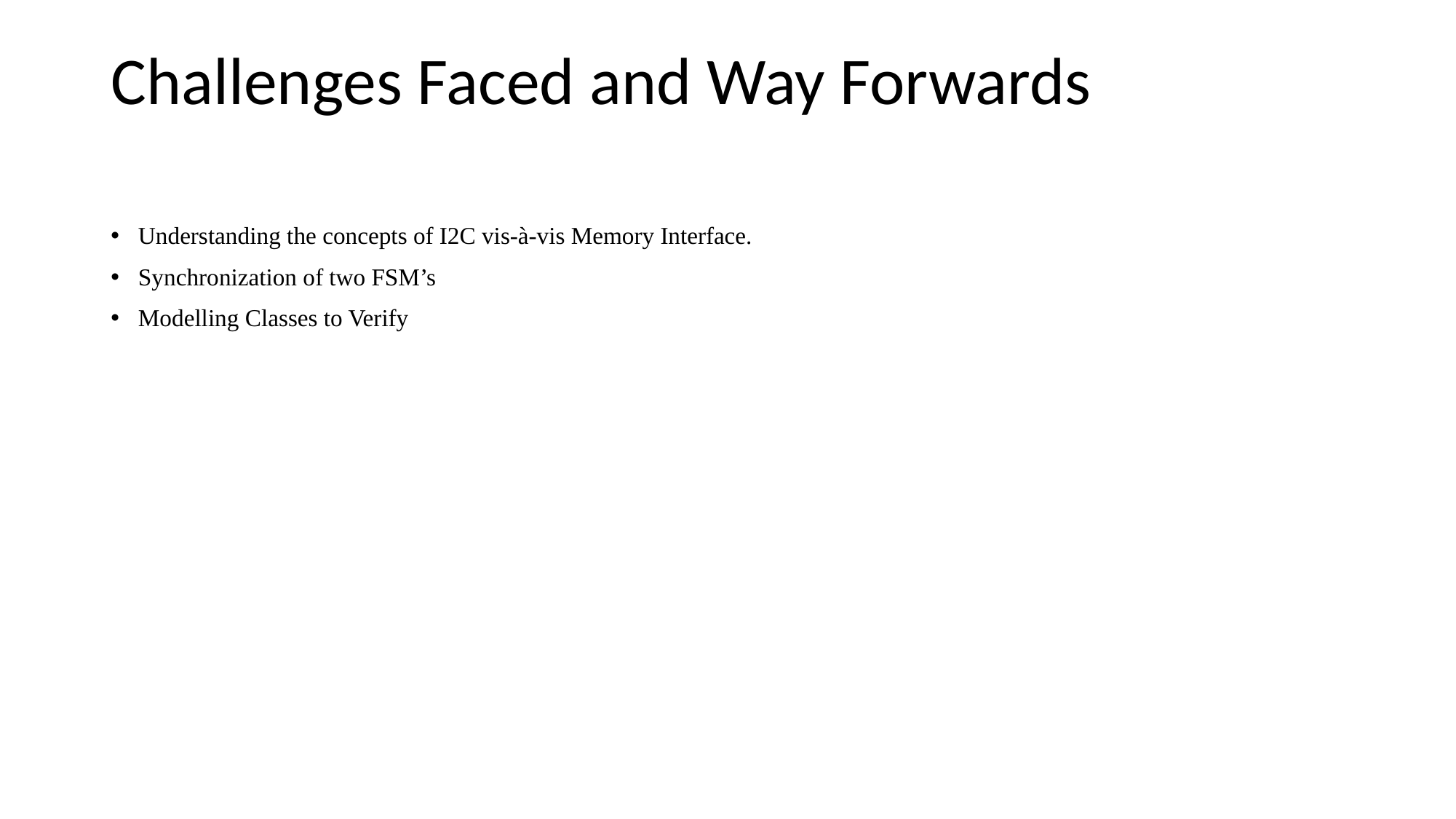

# Challenges Faced and Way Forwards
Understanding the concepts of I2C vis-à-vis Memory Interface.
Synchronization of two FSM’s
Modelling Classes to Verify